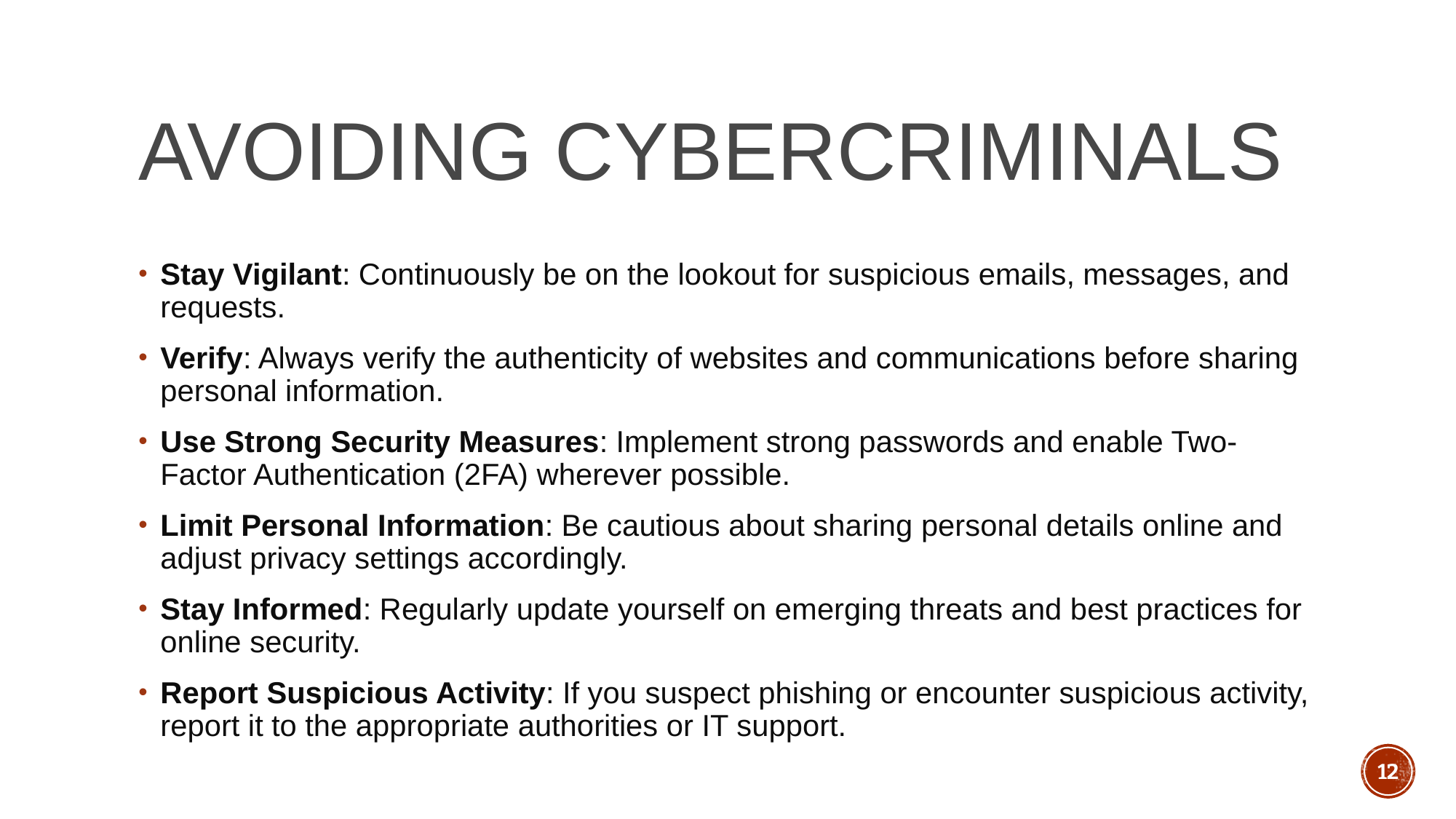

# Avoiding Cybercriminals
Stay Vigilant: Continuously be on the lookout for suspicious emails, messages, and requests.
Verify: Always verify the authenticity of websites and communications before sharing personal information.
Use Strong Security Measures: Implement strong passwords and enable Two-Factor Authentication (2FA) wherever possible.
Limit Personal Information: Be cautious about sharing personal details online and adjust privacy settings accordingly.
Stay Informed: Regularly update yourself on emerging threats and best practices for online security.
Report Suspicious Activity: If you suspect phishing or encounter suspicious activity, report it to the appropriate authorities or IT support.

12